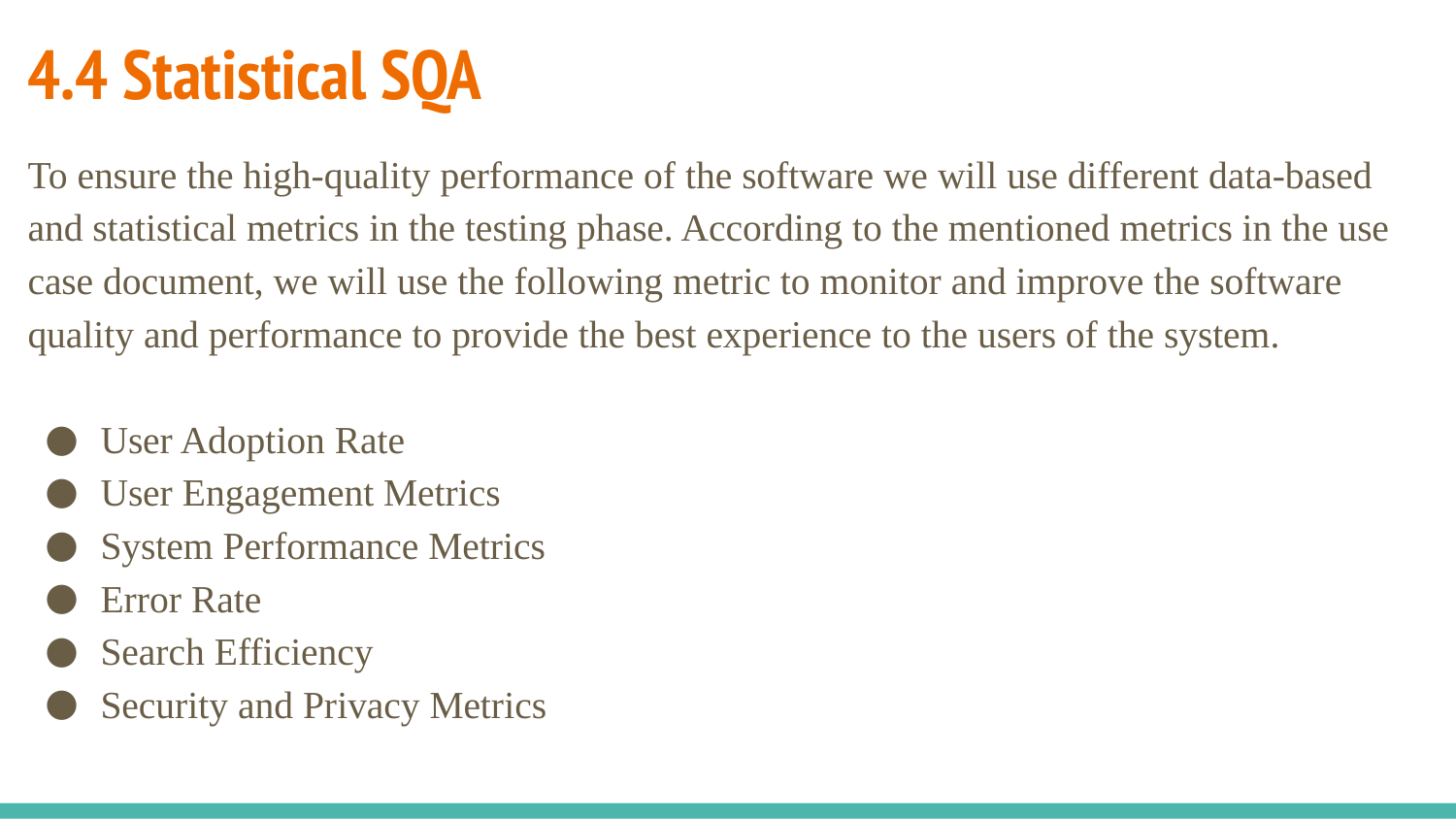

# 4.4 Statistical SQA
To ensure the high-quality performance of the software we will use different data-based and statistical metrics in the testing phase. According to the mentioned metrics in the use case document, we will use the following metric to monitor and improve the software quality and performance to provide the best experience to the users of the system.

User Adoption Rate
User Engagement Metrics
System Performance Metrics
Error Rate
Search Efficiency
Security and Privacy Metrics